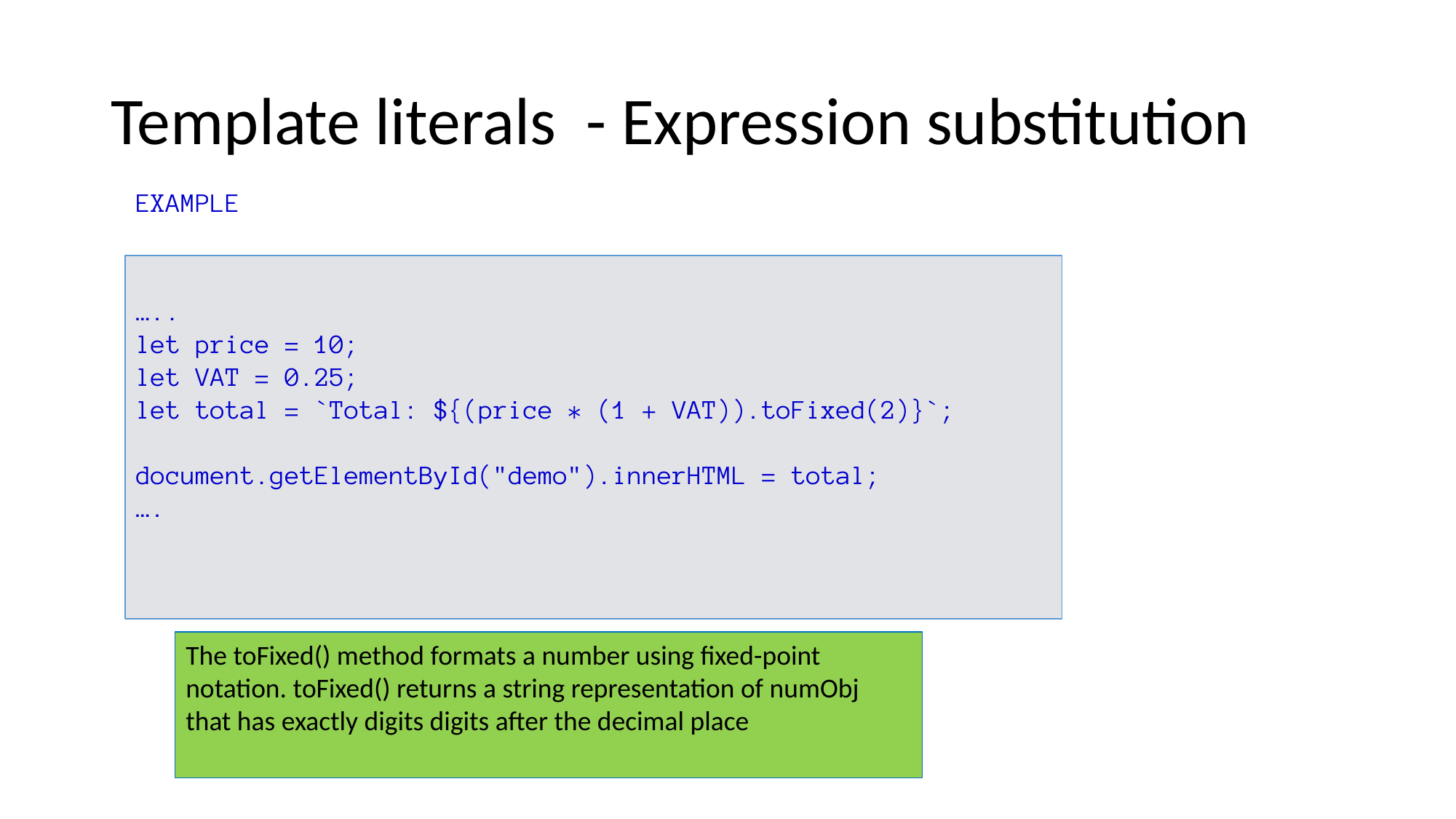

# Template literals  - Expression substitution
EXAMPLE

…..
let price = 10;
let VAT = 0.25;
let total = `Total: ${(price * (1 + VAT)).toFixed(2)}`;

document.getElementById("demo").innerHTML = total;
….
The toFixed() method formats a number using fixed-point notation. toFixed() returns a string representation of numObj that has exactly digits digits after the decimal place